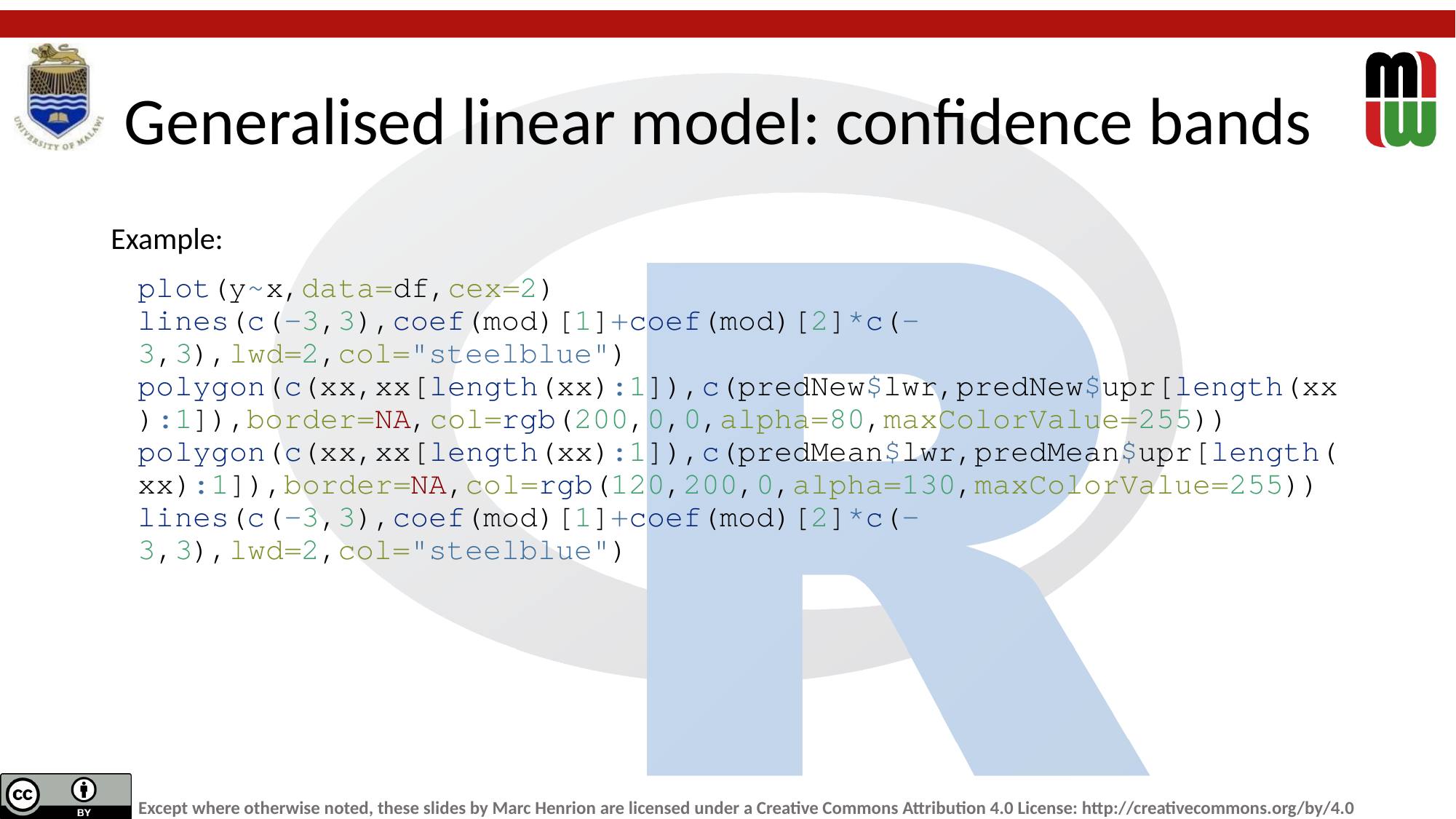

# Generalised linear model: confidence bands
Example:
plot(y~x,data=df,cex=2)
lines(c(-3,3),coef(mod)[1]+coef(mod)[2]*c(-3,3),lwd=2,col="steelblue")
polygon(c(xx,xx[length(xx):1]),c(predNew$lwr,predNew$upr[length(xx):1]),border=NA,col=rgb(200,0,0,alpha=80,maxColorValue=255))
polygon(c(xx,xx[length(xx):1]),c(predMean$lwr,predMean$upr[length(xx):1]),border=NA,col=rgb(120,200,0,alpha=130,maxColorValue=255))
lines(c(-3,3),coef(mod)[1]+coef(mod)[2]*c(-3,3),lwd=2,col="steelblue")